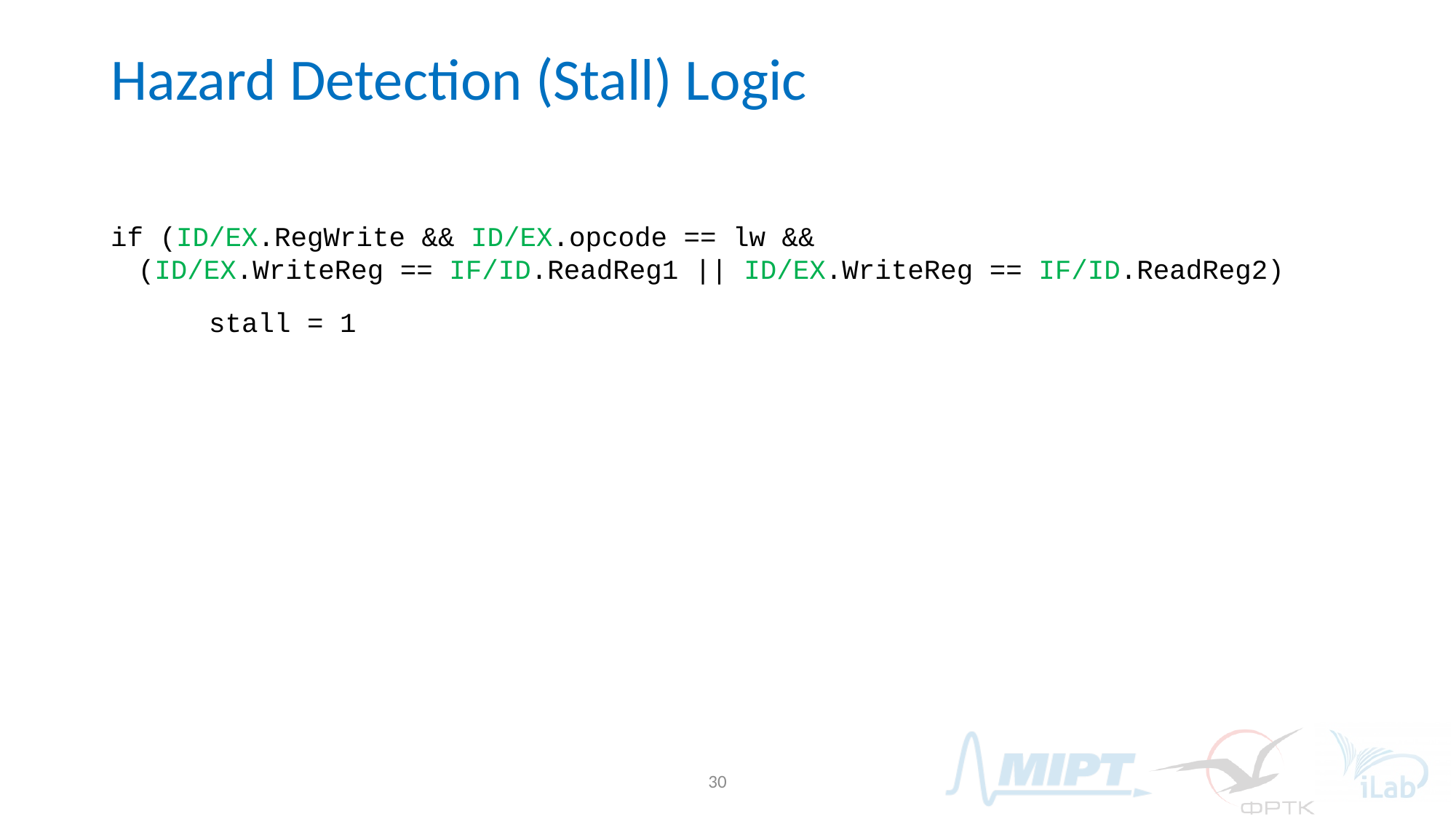

# Hazard Detection (Stall) Logic
if (ID/EX.RegWrite && ID/EX.opcode == lw &&
(ID/EX.WriteReg == IF/ID.ReadReg1 || ID/EX.WriteReg == IF/ID.ReadReg2)
      stall = 1